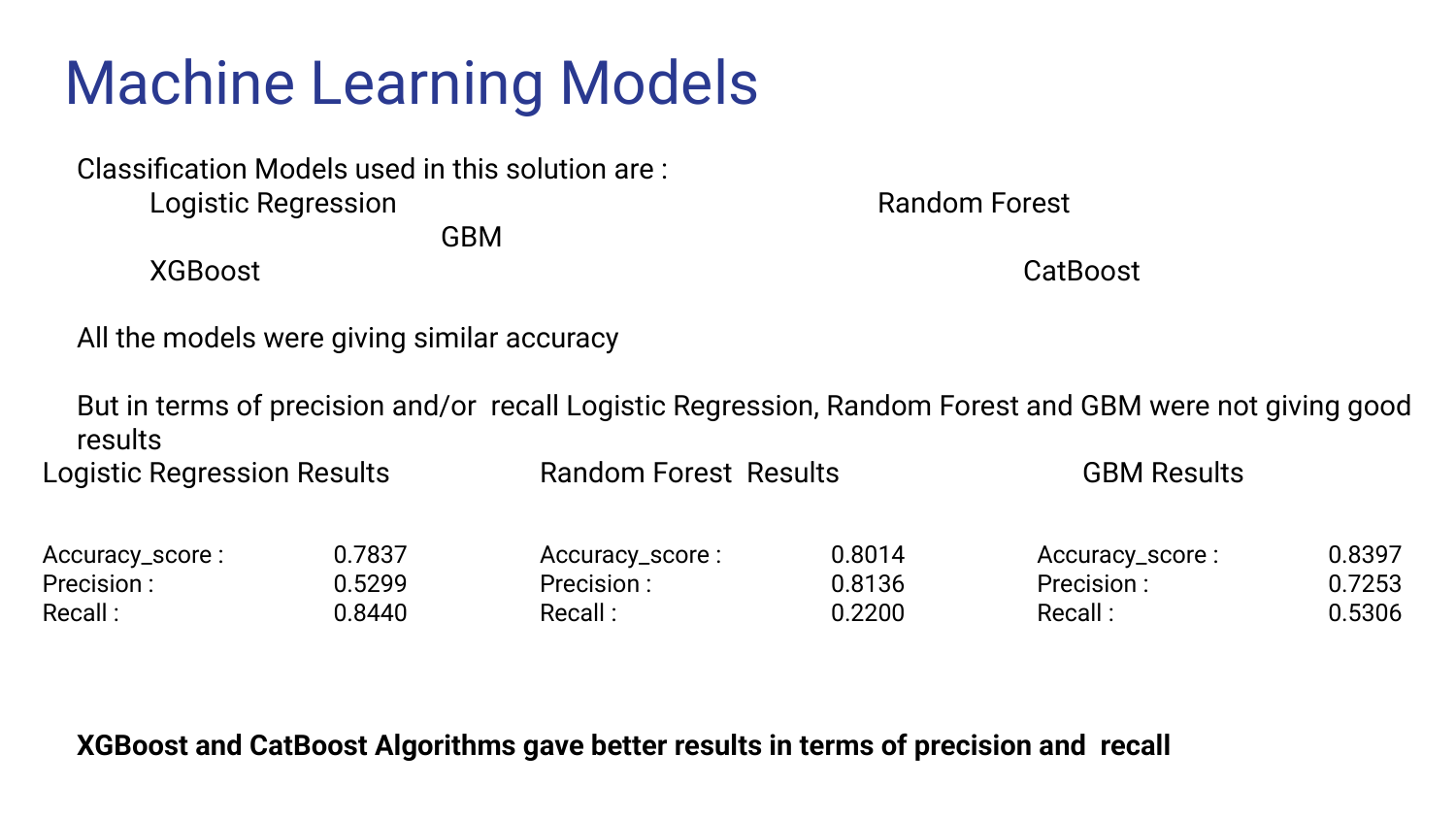

# Machine Learning Models
Classification Models used in this solution are :
Logistic Regression				Random Forest				GBM
XGBoost						CatBoost

All the models were giving similar accuracy

But in terms of precision and/or  recall Logistic Regression, Random Forest and GBM were not giving good results

XGBoost and CatBoost Algorithms gave better results in terms of precision and  recall

Logistic Regression Results
Random Forest  Results
GBM Results
Accuracy_score : 	0.7837
Precision : 		0.5299
Recall :		0.8440
Accuracy_score : 	0.8014
Precision : 		0.8136
Recall :		0.2200
Accuracy_score : 	0.8397
Precision : 		0.7253
Recall :		0.5306